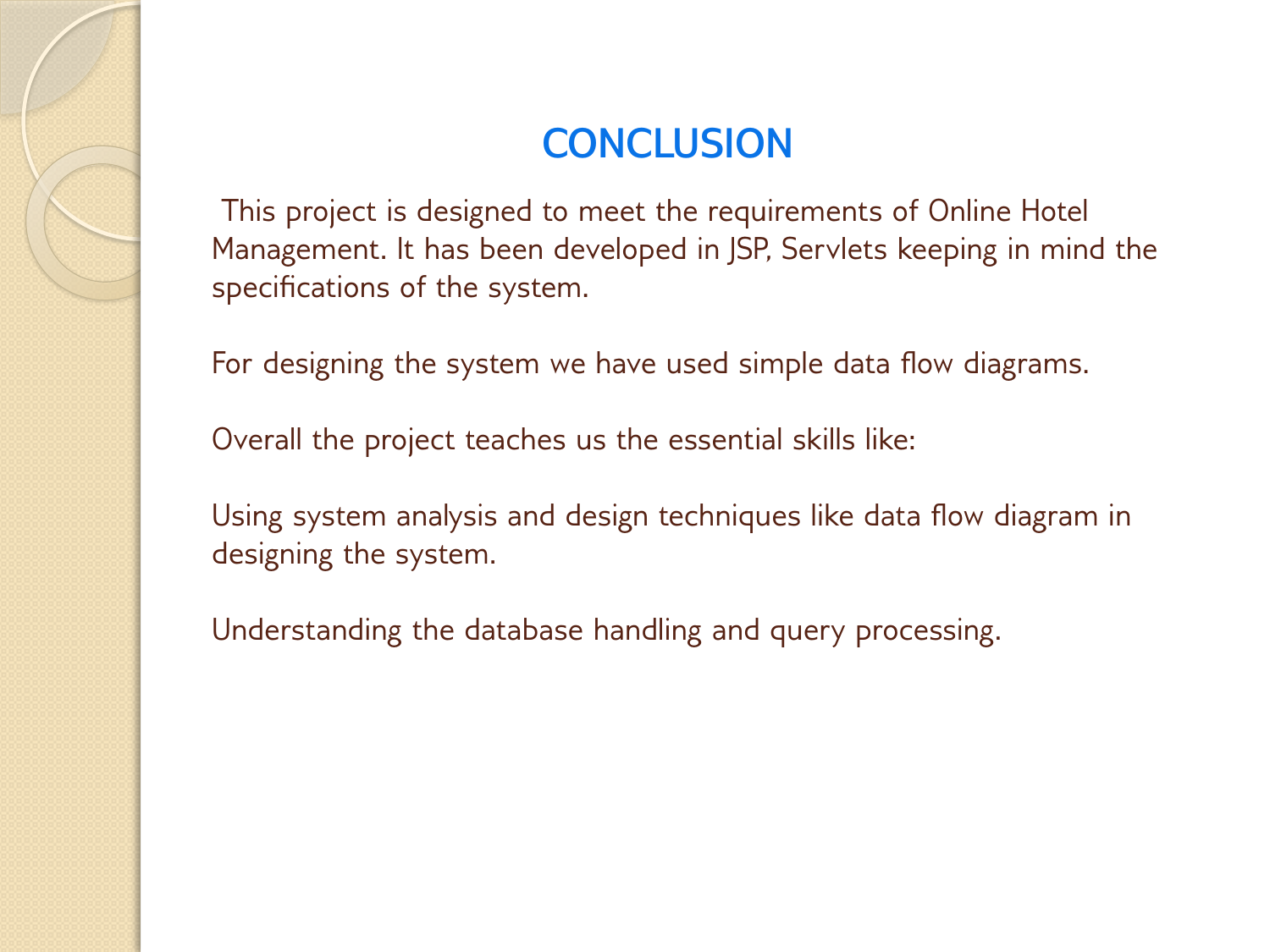

# CONCLUSION This project is designed to meet the requirements of Online Hotel Management. It has been developed in JSP, Servlets keeping in mind the specifications of the system. For designing the system we have used simple data flow diagrams. Overall the project teaches us the essential skills like: Using system analysis and design techniques like data flow diagram in designing the system. Understanding the database handling and query processing.